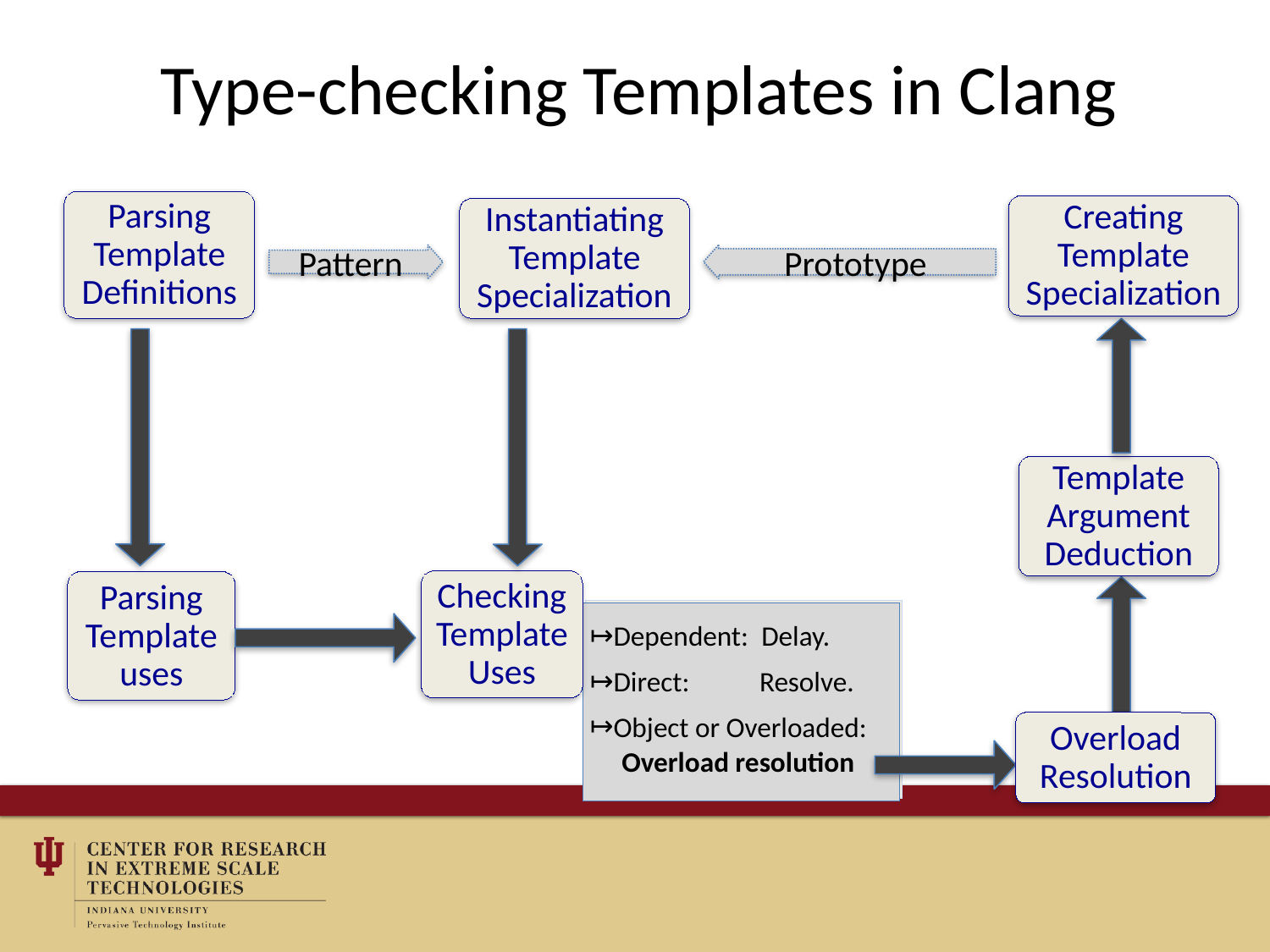

# Type-checking Templates in Clang
Prototype
Pattern

Parsing Template Definitions

Creating Template Specialization

Instantiating Template Specialization

Template Argument Deduction

Checking Template Uses

Parsing Template uses

Dependent:  Delay.

Direct:           Resolve.

Object or Overloaded:
     Overload resolution

Overload Resolution